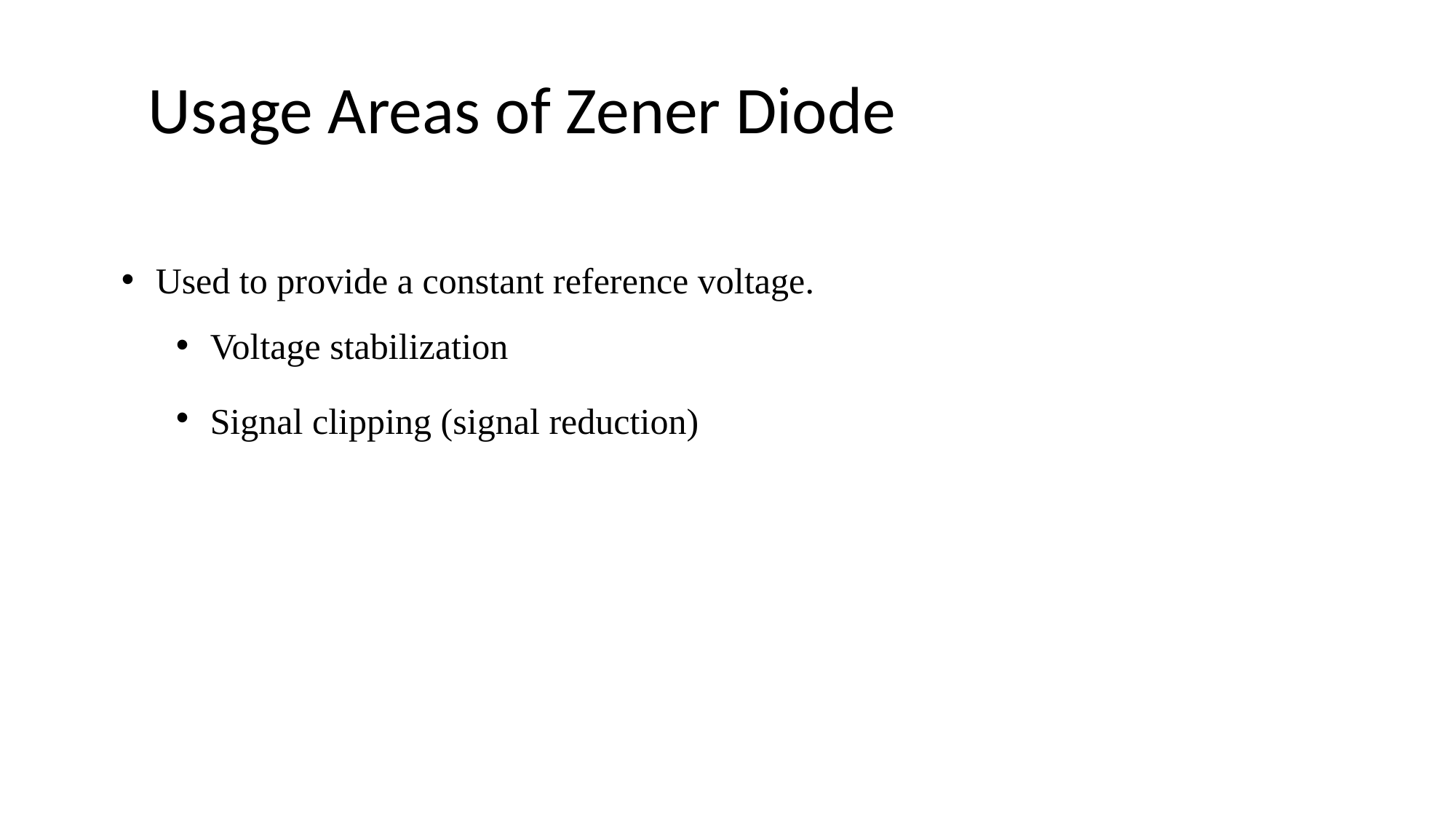

# Usage Areas of Zener Diode
Used to provide a constant reference voltage.
Voltage stabilization
Signal clipping (signal reduction)